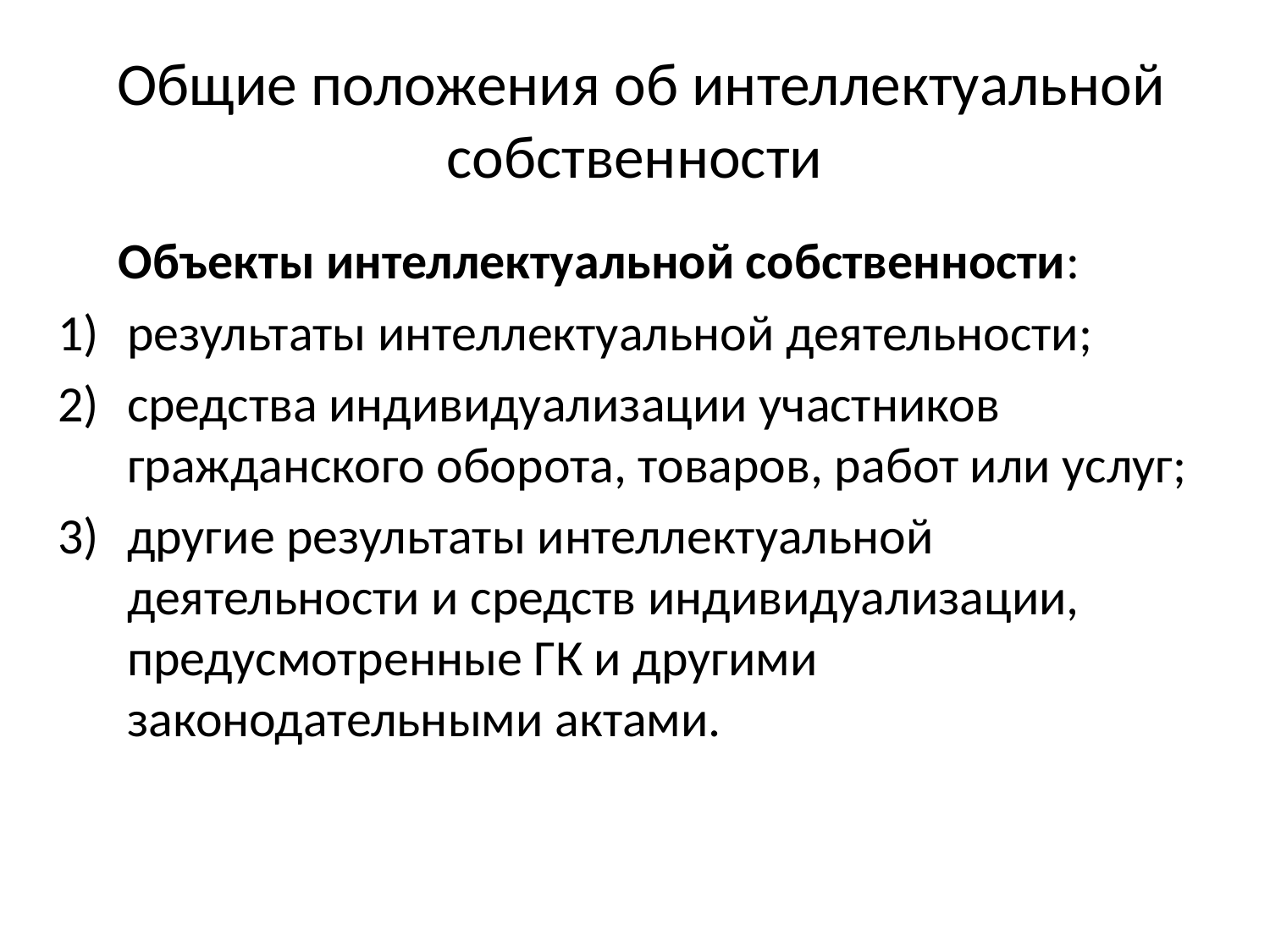

# Общие положения об интеллектуальной собственности
Объекты интеллектуальной собственности:
результаты интеллектуальной деятельности;
средства индивидуализации участников гражданского оборота, товаров, работ или услуг;
другие результаты интеллектуальной деятельности и средств индивидуализации, предусмотренные ГК и другими законодательными актами.